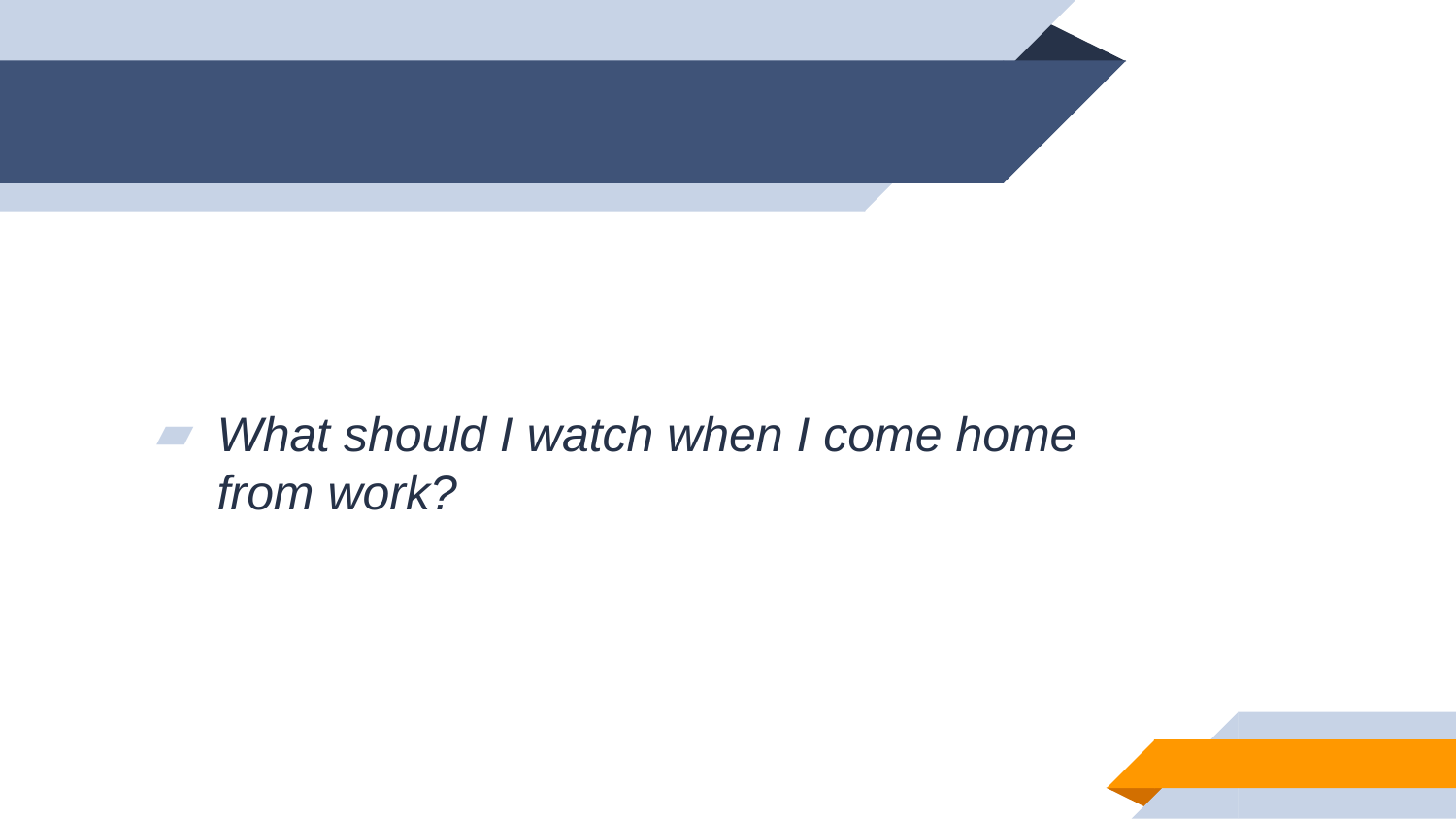

What should I watch when I come home from work?
2